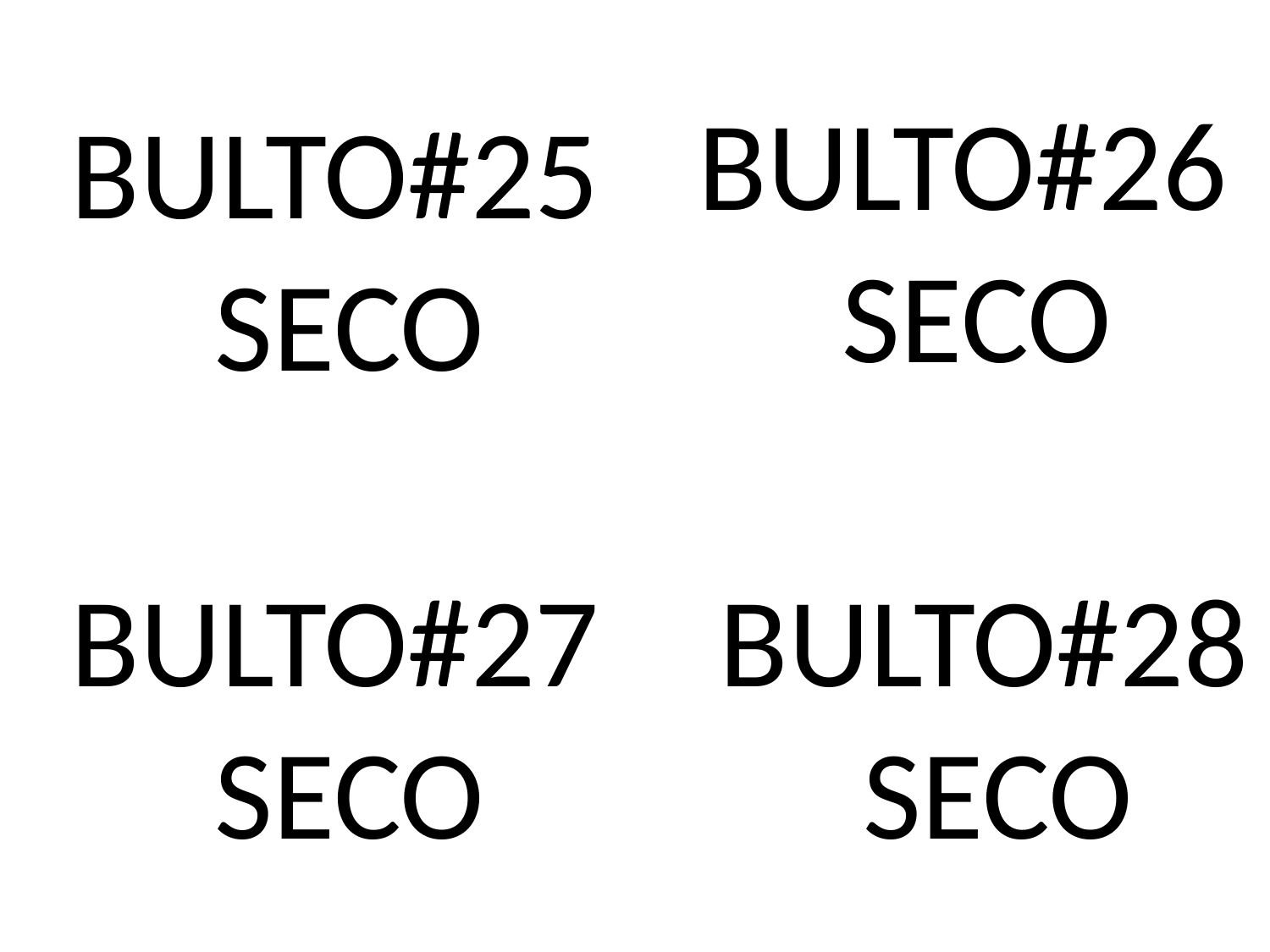

BULTO#13
  FREEZER

           BULTO#14
  FREEZER

           BULTO#26
     SECO

           BULTO#25
     SECO

           BULTO#9
   FREEZER

           BULTO#15
  FREEZER

           BULTO#27
     SECO

           BULTO#28
     SECO

           BULTO#3
   FREEZER

           BULTO#4
   FREEZER